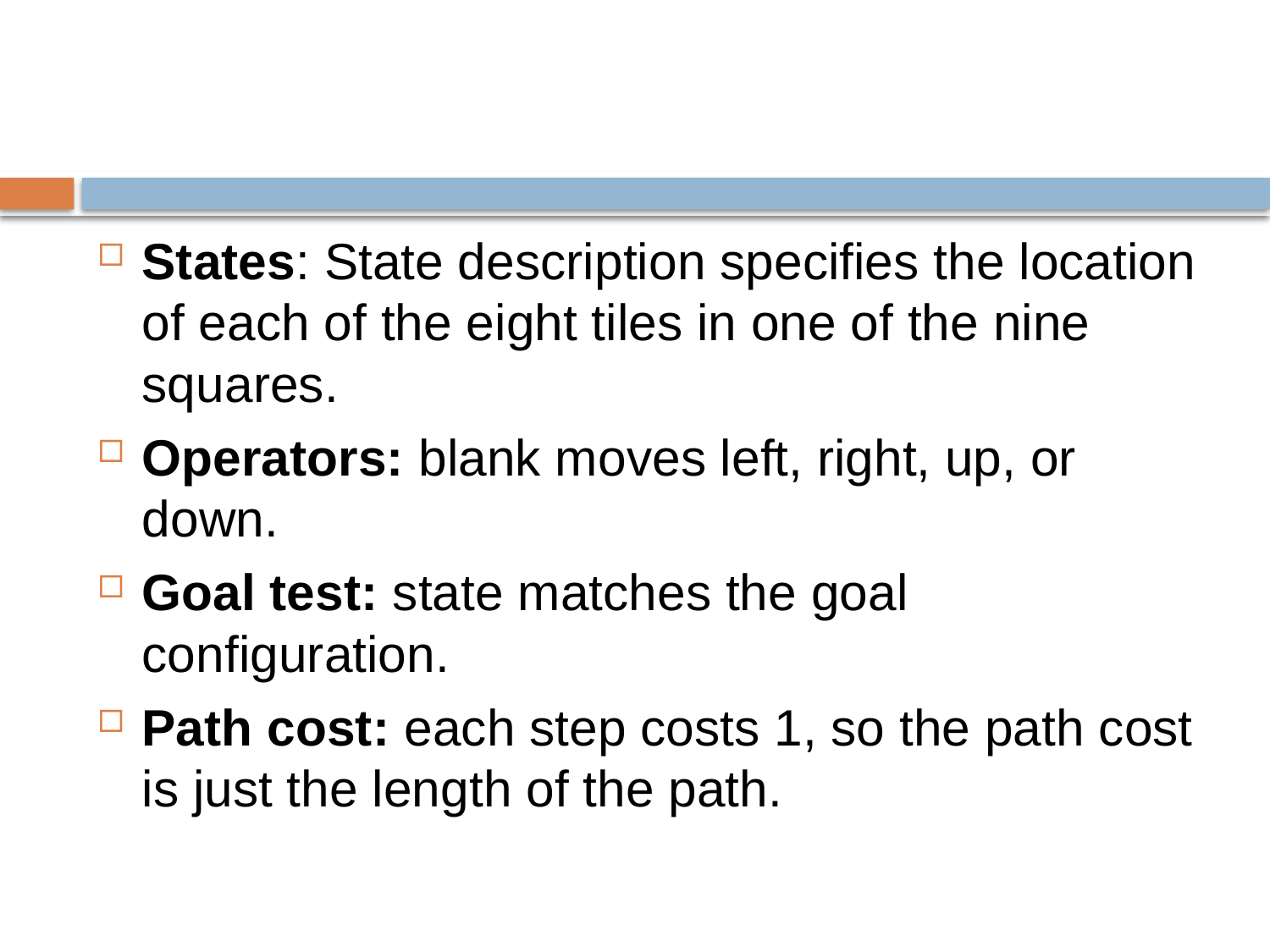

#
States: State description specifies the location of each of the eight tiles in one of the nine squares.
Operators: blank moves left, right, up, or down.
Goal test: state matches the goal configuration.
Path cost: each step costs 1, so the path cost is just the length of the path.